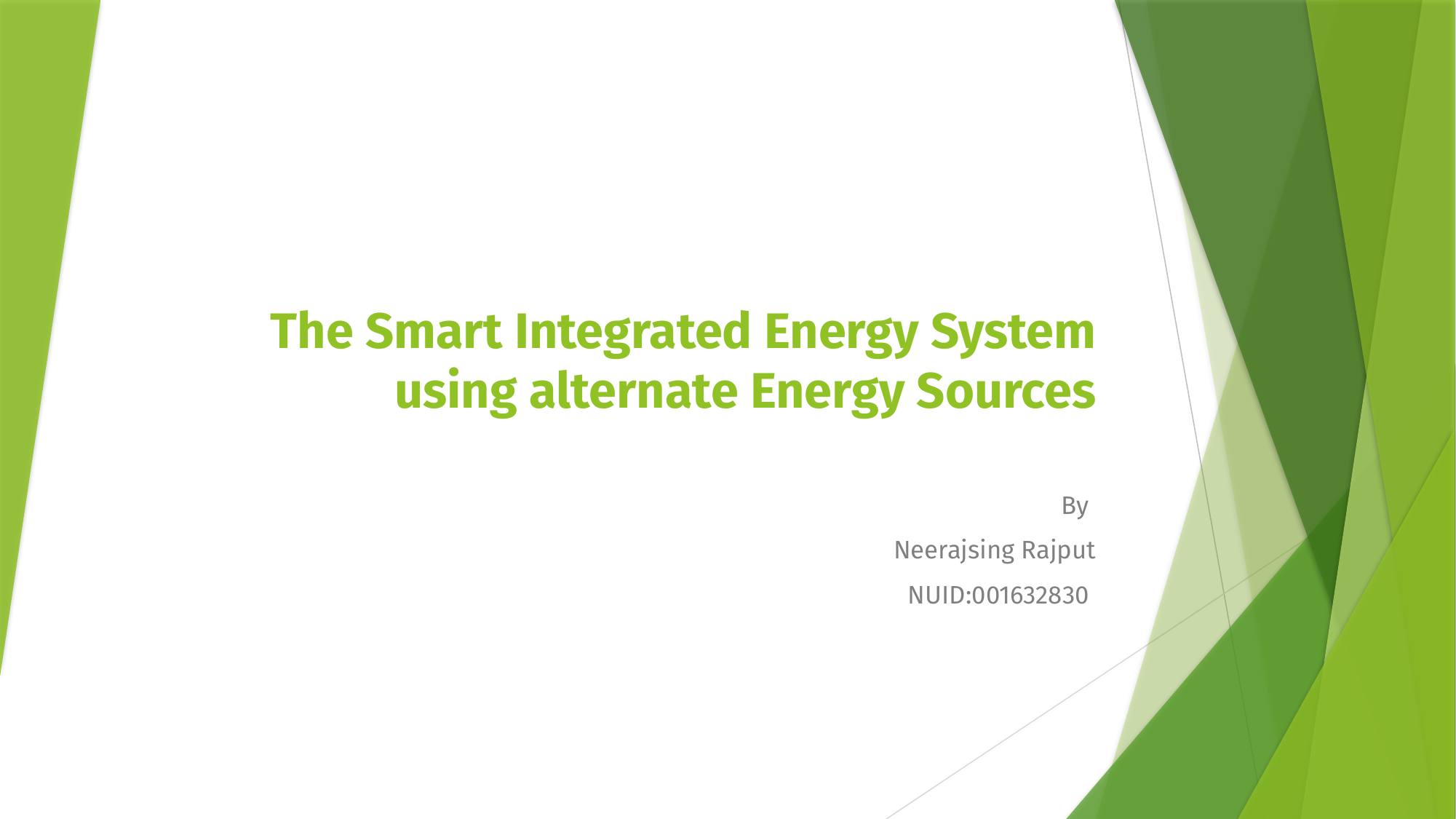

# The Smart Integrated Energy System using alternate Energy Sources
By
Neerajsing Rajput
NUID:001632830